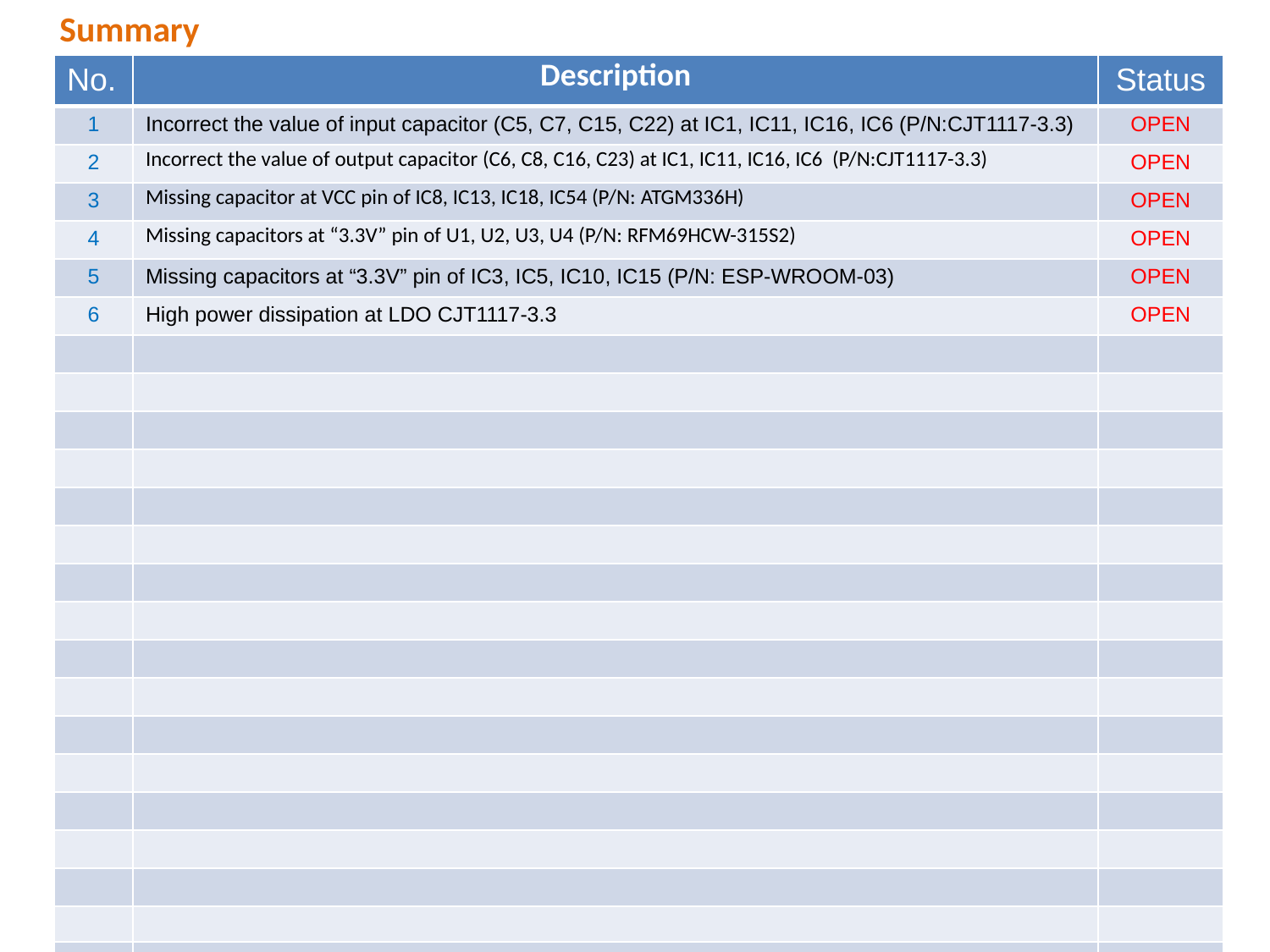

Summary
| No. | Description | Status |
| --- | --- | --- |
| 1 | Incorrect the value of input capacitor (C5, C7, C15, C22) at IC1, IC11, IC16, IC6 (P/N:CJT1117-3.3) | OPEN |
| 2 | Incorrect the value of output capacitor (C6, C8, C16, C23) at IC1, IC11, IC16, IC6 (P/N:CJT1117-3.3) | OPEN |
| 3 | Missing capacitor at VCC pin of IC8, IC13, IC18, IC54 (P/N: ATGM336H) | OPEN |
| 4 | Missing capacitors at “3.3V” pin of U1, U2, U3, U4 (P/N: RFM69HCW-315S2) | OPEN |
| 5 | Missing capacitors at “3.3V” pin of IC3, IC5, IC10, IC15 (P/N: ESP-WROOM-03) | OPEN |
| 6 | High power dissipation at LDO CJT1117-3.3 | OPEN |
|  |  |  |
|  |  |  |
|  |  |  |
|  |  |  |
|  |  |  |
|  |  |  |
|  |  |  |
|  |  |  |
|  |  |  |
|  |  |  |
|  |  |  |
|  |  |  |
|  |  |  |
|  |  |  |
|  |  |  |
|  |  |  |
|  |  |  |